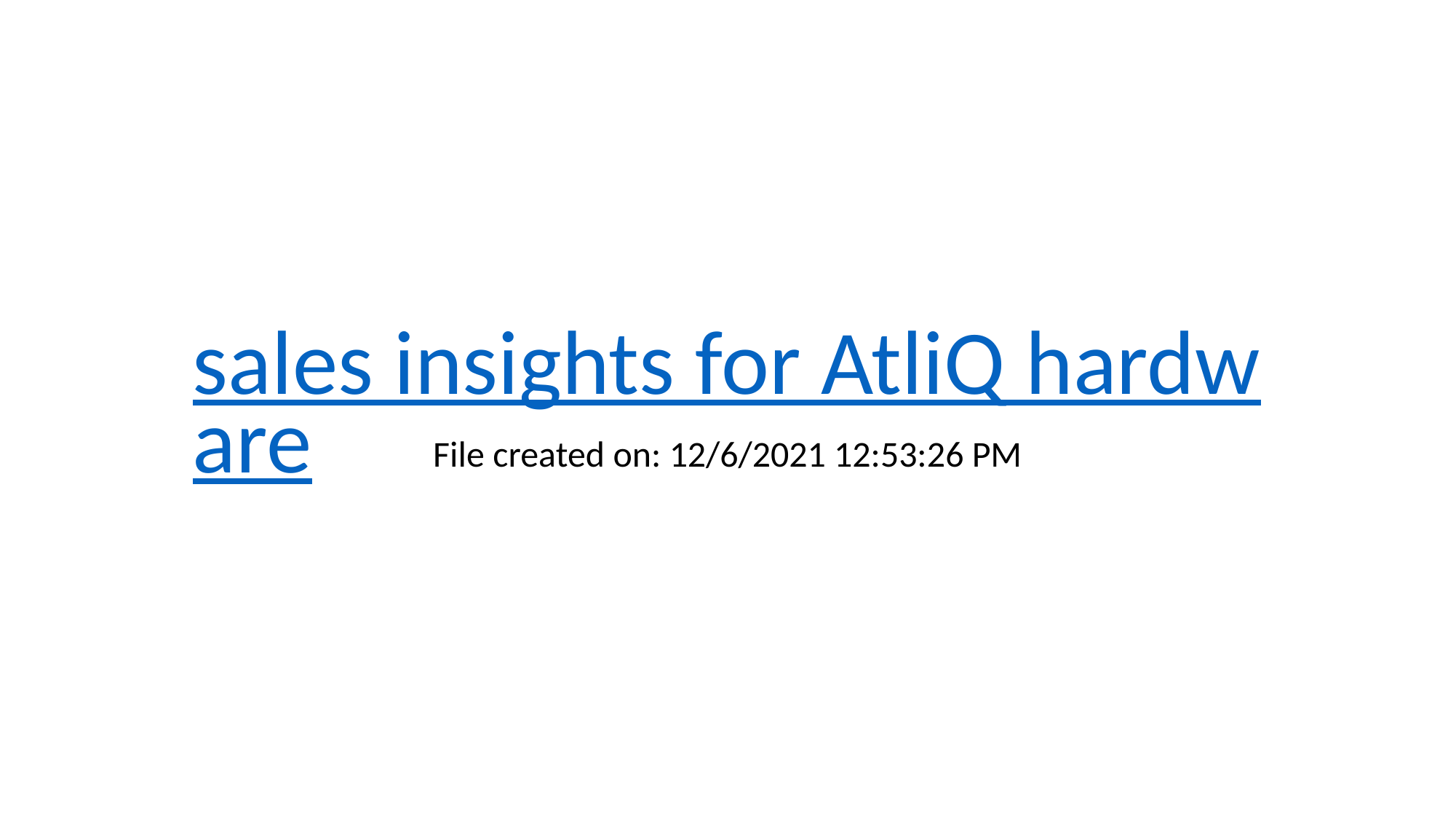

# sales insights for AtliQ hardware
File created on: 12/6/2021 12:53:26 PM